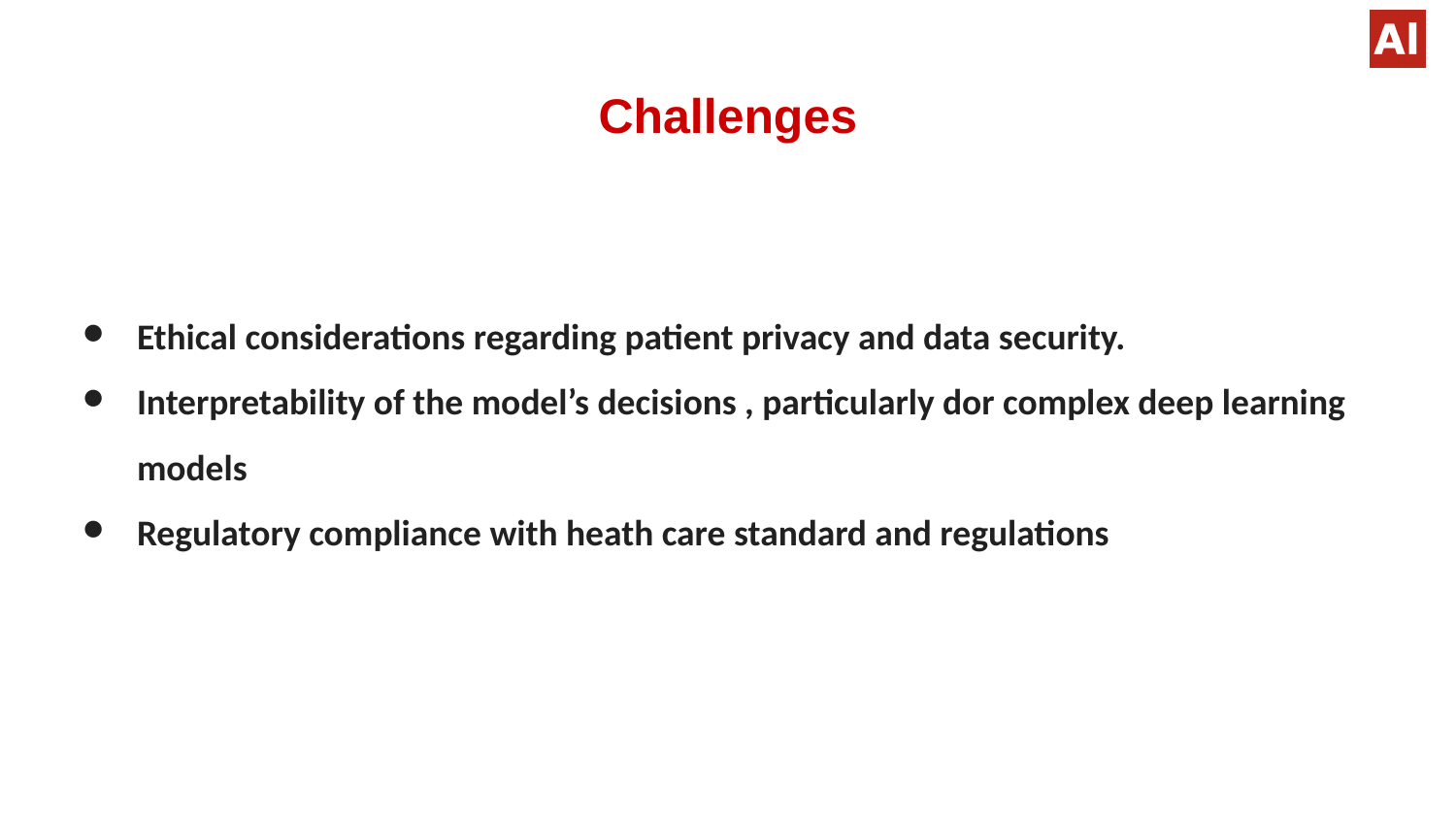

# Challenges
Ethical considerations regarding patient privacy and data security.
Interpretability of the model’s decisions , particularly dor complex deep learning models
Regulatory compliance with heath care standard and regulations